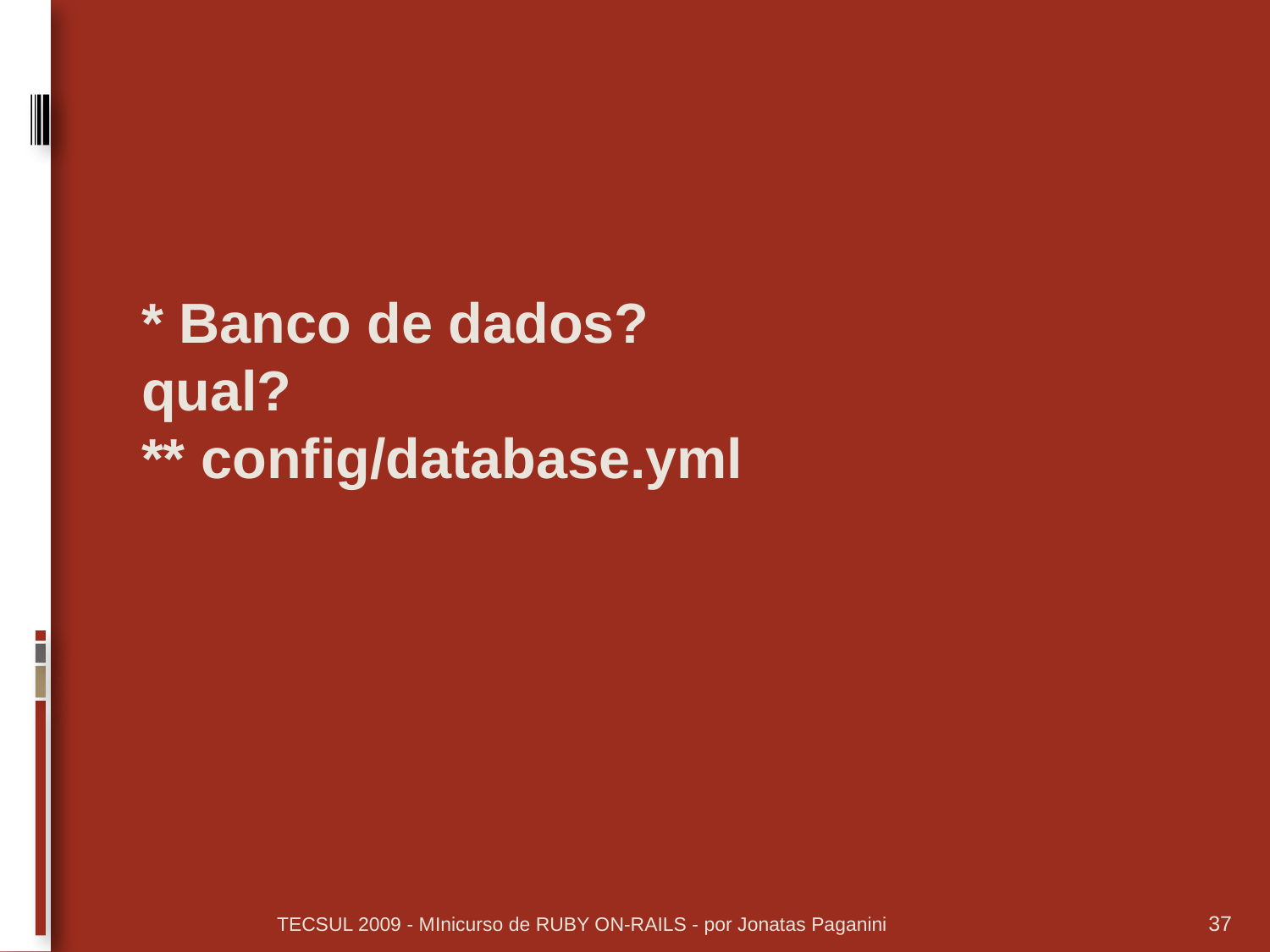

* Banco de dados? qual?
** config/database.yml
TECSUL 2009 - MInicurso de RUBY ON-RAILS - por Jonatas Paganini
37